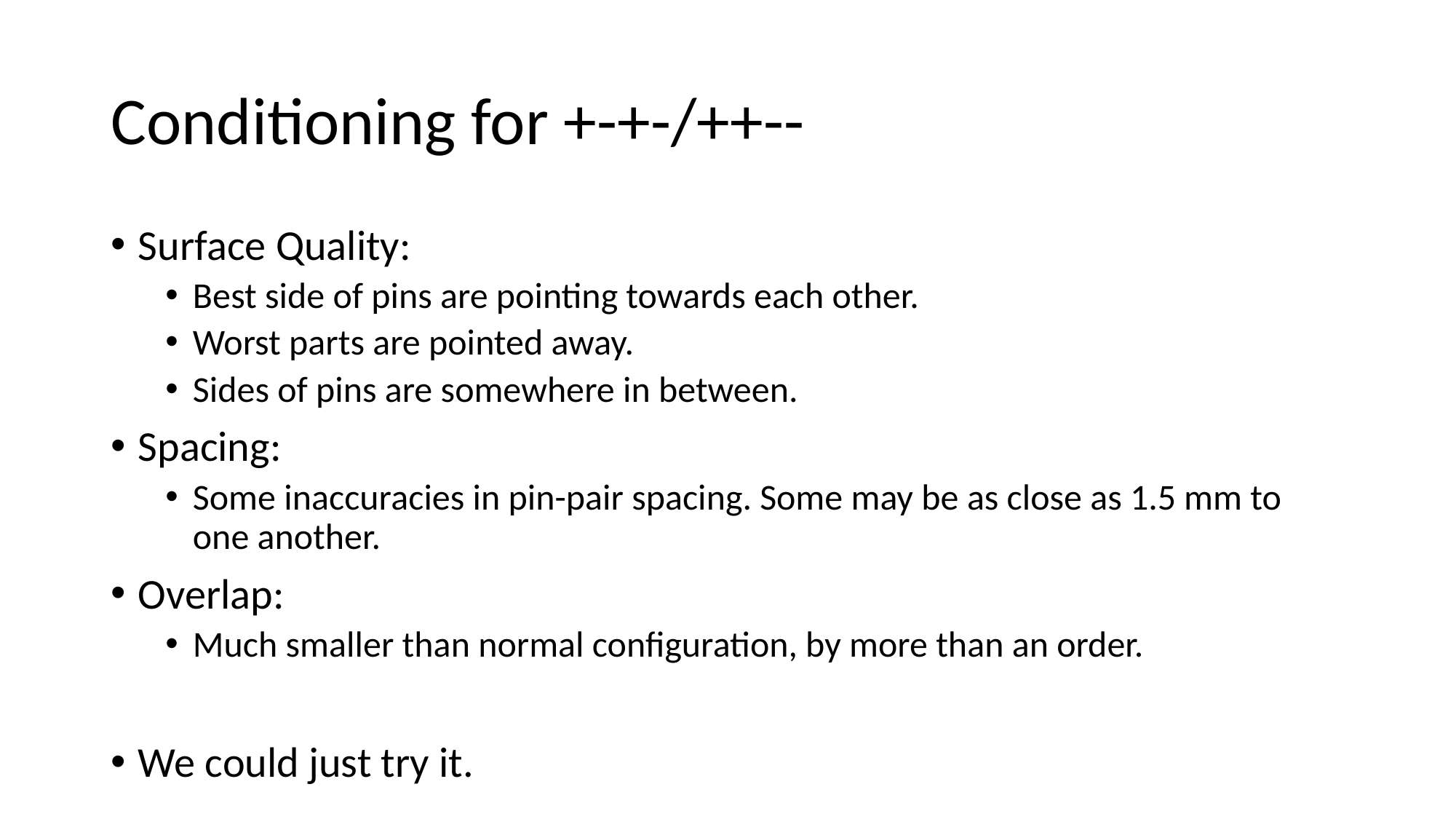

# Conditioning for +-+-/++--
Surface Quality:
Best side of pins are pointing towards each other.
Worst parts are pointed away.
Sides of pins are somewhere in between.
Spacing:
Some inaccuracies in pin-pair spacing. Some may be as close as 1.5 mm to one another.
Overlap:
Much smaller than normal configuration, by more than an order.

We could just try it.